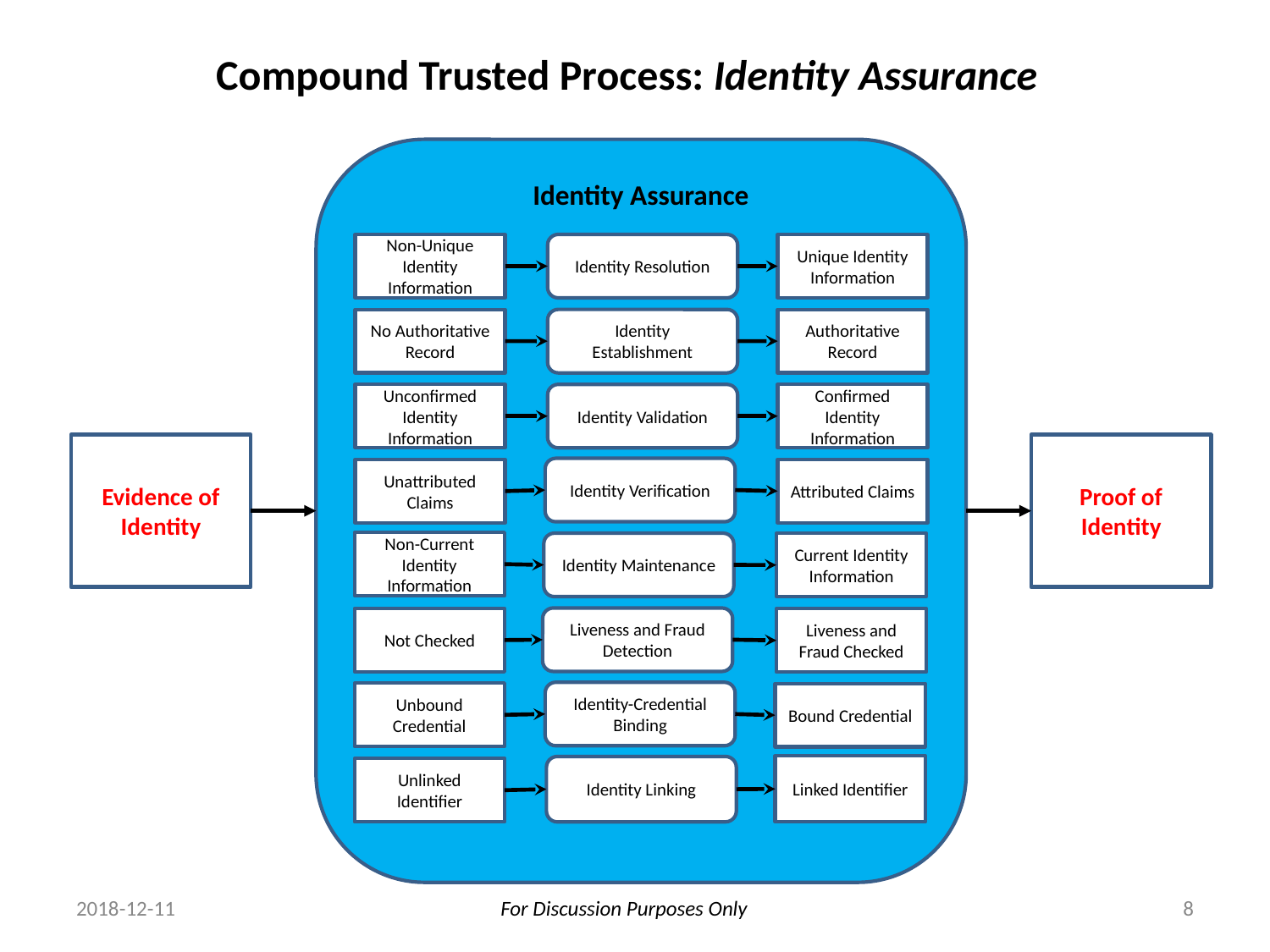

Compound Trusted Process: Identity Assurance
Identity Assurance
Non-Unique Identity Information
Unique Identity Information
Identity Resolution
No Authoritative Record
Authoritative Record
Identity Establishment
Unconfirmed Identity Information
Confirmed Identity Information
Identity Validation
Evidence of Identity
Proof of Identity
Identity Verification
Unattributed Claims
Attributed Claims
Non-Current Identity Information
Identity Maintenance
Current Identity Information
Liveness and Fraud Detection
Not Checked
Liveness and Fraud Checked
Identity-Credential Binding
Unbound Credential
Bound Credential
Linked Identifier
Identity Linking
Unlinked Identifier
2018-12-11
8